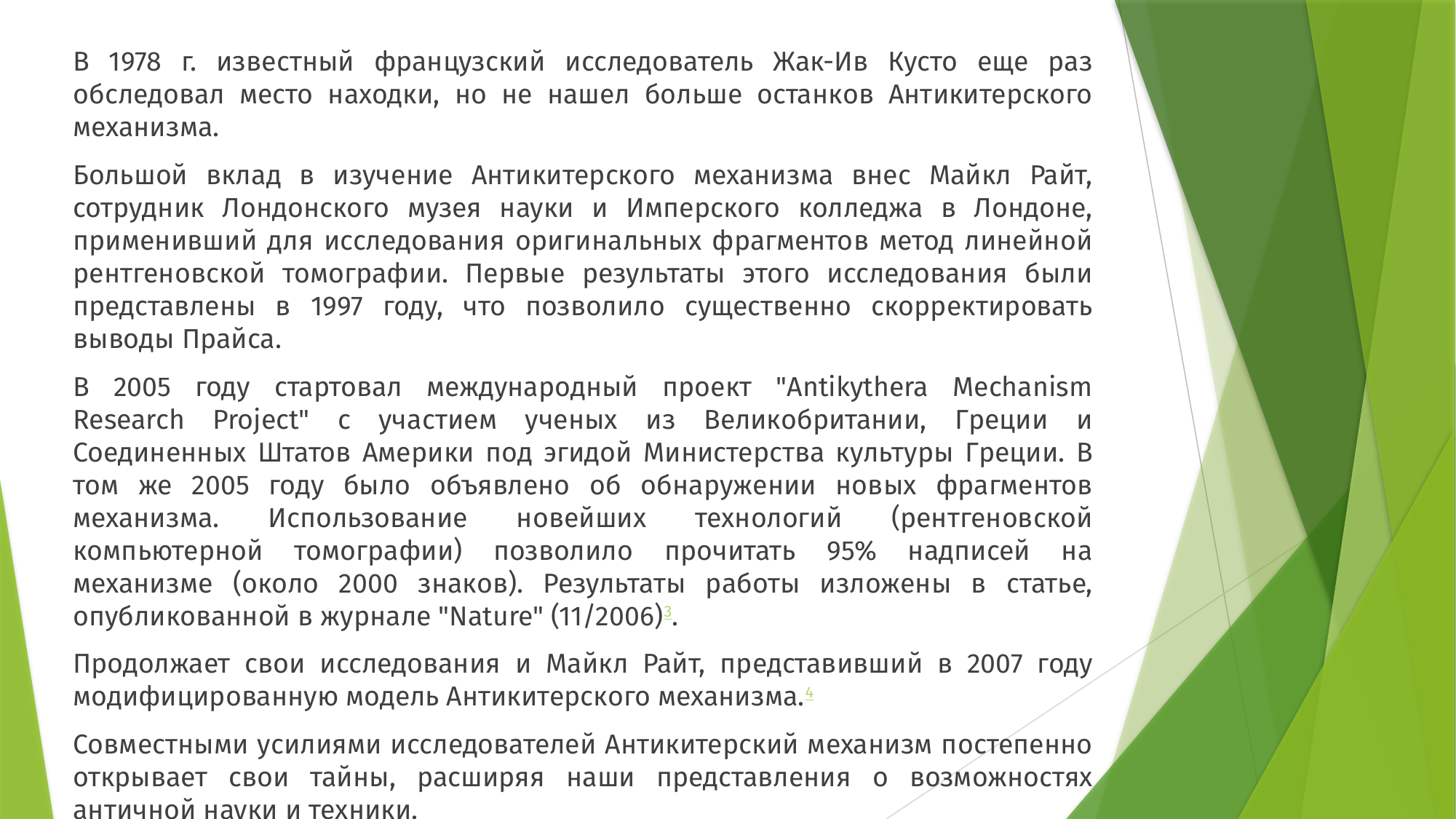

В 1978 г. известный французский исследователь Жак-Ив Кусто еще раз обследовал место находки, но не нашел больше останков Антикитерского механизма.
Большой вклад в изучение Антикитерского механизма внес Майкл Райт, сотрудник Лондонского музея науки и Имперского колледжа в Лондоне, применивший для исследования оригинальных фрагментов метод линейной рентгеновской томографии. Первые результаты этого исследования были представлены в 1997 году, что позволило существенно скорректировать выводы Прайса.
В 2005 году стартовал международный проект "Antikythera Mechanism Research Project" с участием ученых из Великобритании, Греции и Соединенных Штатов Америки под эгидой Министерства культуры Греции. В том же 2005 году было объявлено об обнаружении новых фрагментов механизма. Использование новейших технологий (рентгеновской компьютерной томографии) позволило прочитать 95% надписей на механизме (около 2000 знаков). Результаты работы изложены в статье, опубликованной в журнале "Nature" (11/2006)3.
Продолжает свои исследования и Майкл Райт, представивший в 2007 году модифицированную модель Антикитерского механизма.4
Совместными усилиями исследователей Антикитерский механизм постепенно открывает свои тайны, расширяя наши представления о возможностях античной науки и техники.